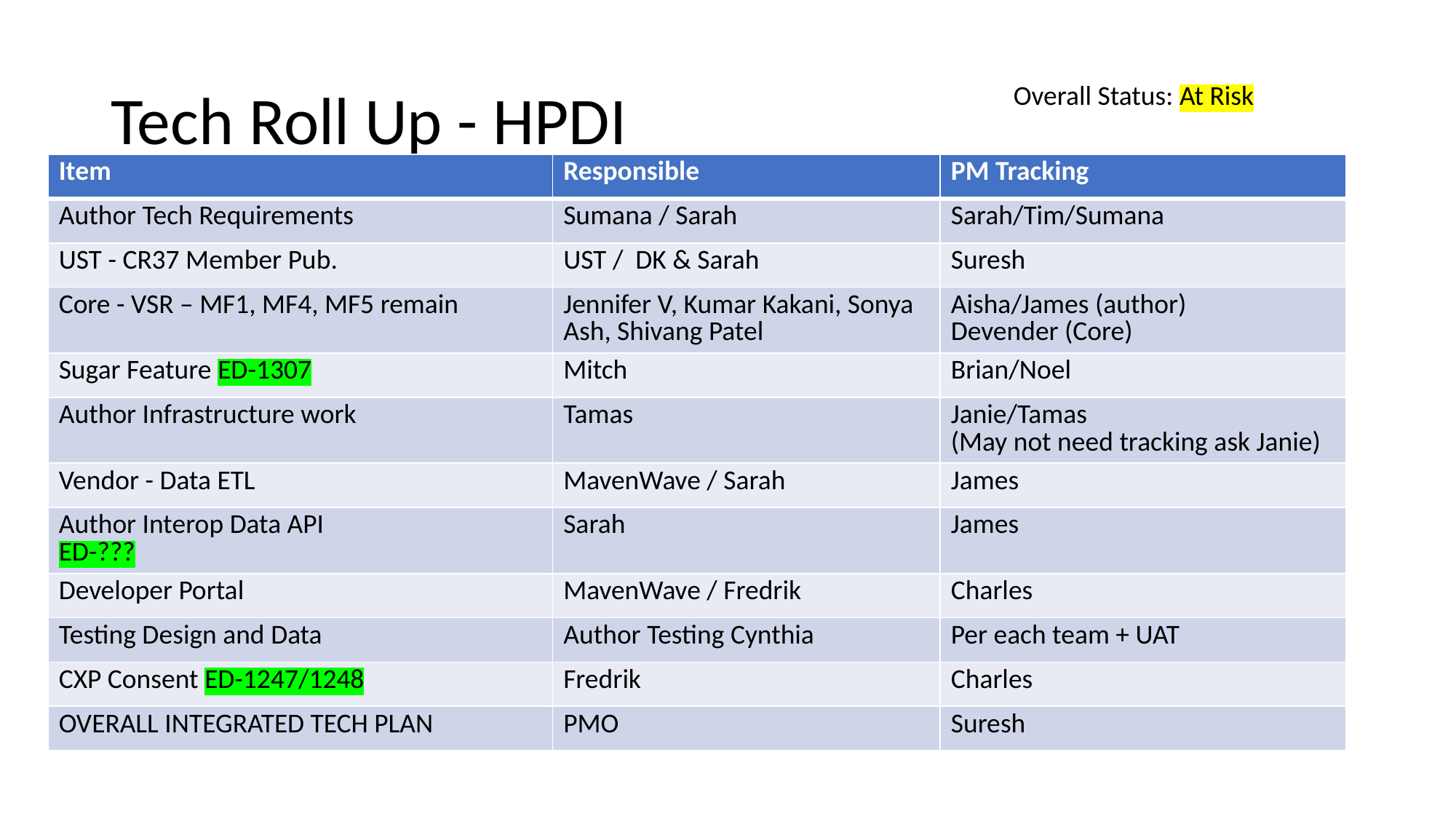

# Tech Roll Up - HPDI
Overall Status: At Risk

| Item | Responsible | PM Tracking |
| --- | --- | --- |
| Author Tech Requirements | Sumana / Sarah | Sarah/Tim/Sumana |
| UST - CR37 Member Pub. | UST /  DK & Sarah | Suresh |
| Core - VSR – MF1, MF4, MF5 remain | Jennifer V, Kumar Kakani, Sonya Ash, Shivang Patel | Aisha/James (author) Devender (Core) |
| Sugar Feature ED-1307 | Mitch | Brian/Noel |
| Author Infrastructure work | Tamas | Janie/Tamas (May not need tracking ask Janie) |
| Vendor - Data ETL | MavenWave / Sarah | James |
| Author Interop Data API  ED-??? | Sarah | James |
| Developer Portal | MavenWave / Fredrik | Charles |
| Testing Design and Data | Author Testing Cynthia | Per each team + UAT |
| CXP Consent ED-1247/1248 | Fredrik | Charles |
| OVERALL INTEGRATED TECH PLAN | PMO | Suresh |
On Track, At Risk, Off Track, Complete, Not Started